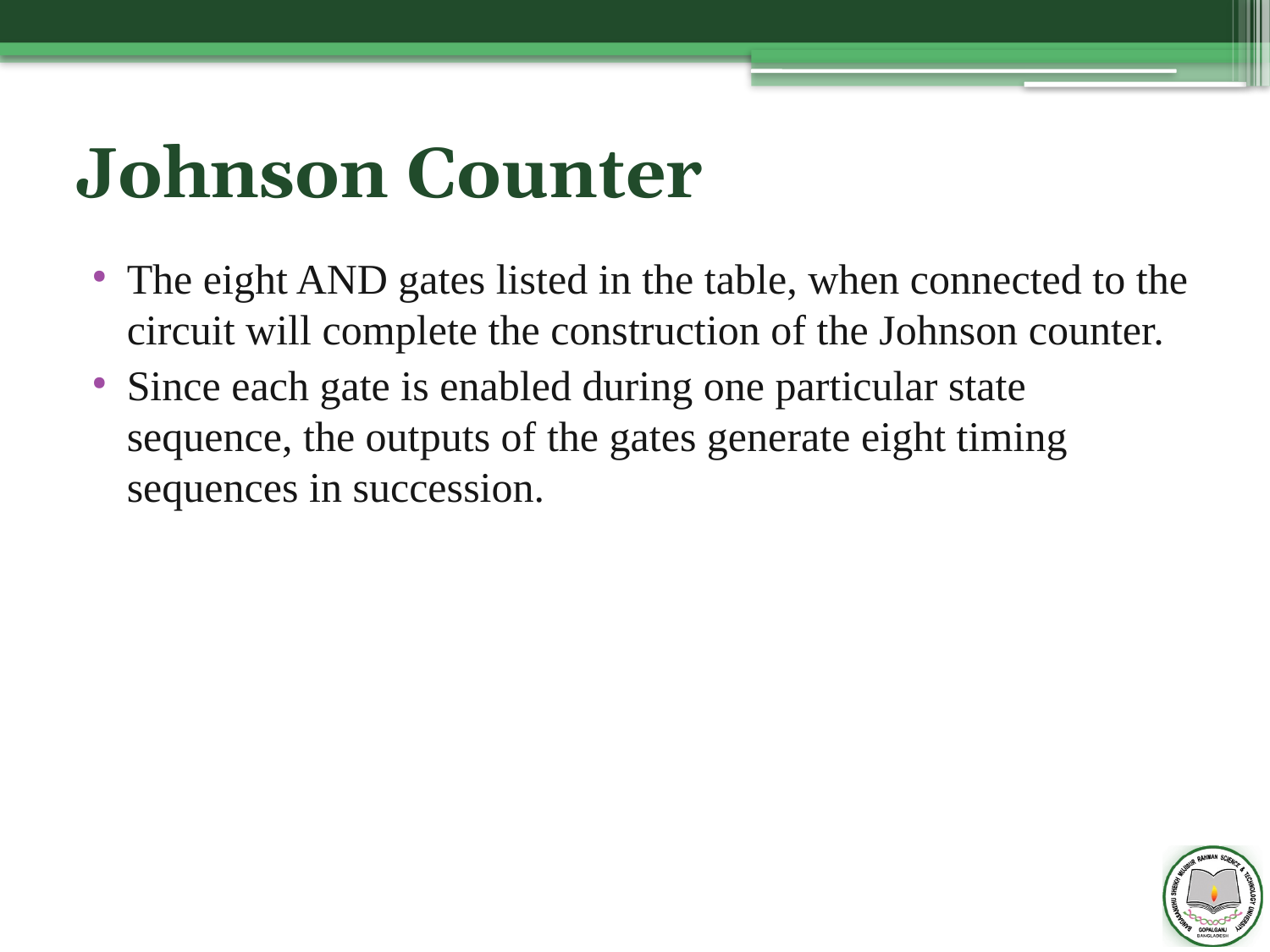

# Johnson Counter
The eight AND gates listed in the table, when connected to the circuit will complete the construction of the Johnson counter.
Since each gate is enabled during one particular state sequence, the outputs of the gates generate eight timing sequences in succession.